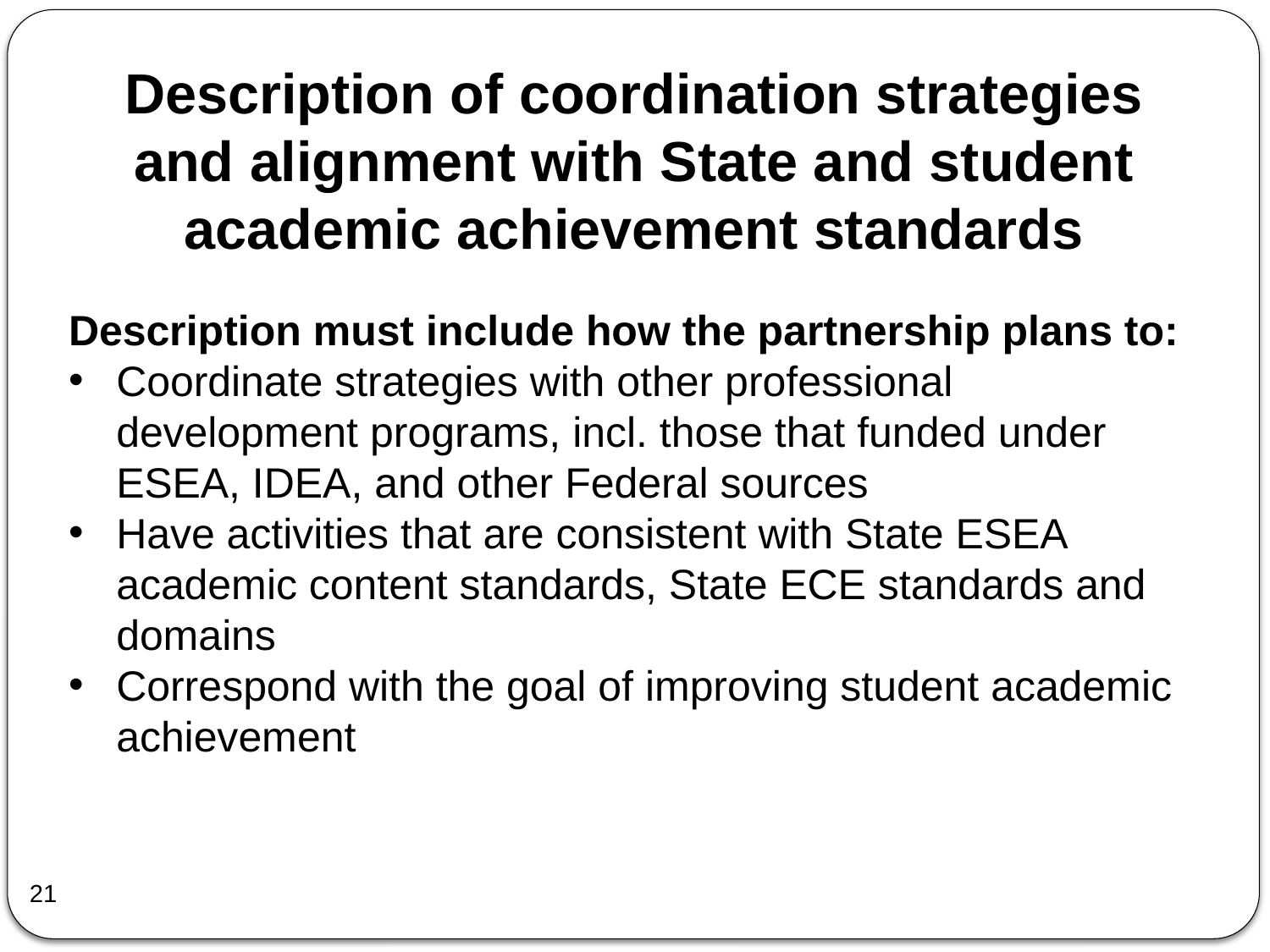

Description of coordination strategies and alignment with State and student academic achievement standards

Description must include how the partnership plans to:
Coordinate strategies with other professional development programs, incl. those that funded under ESEA, IDEA, and other Federal sources
Have activities that are consistent with State ESEA academic content standards, State ECE standards and domains
Correspond with the goal of improving student academic achievement
21